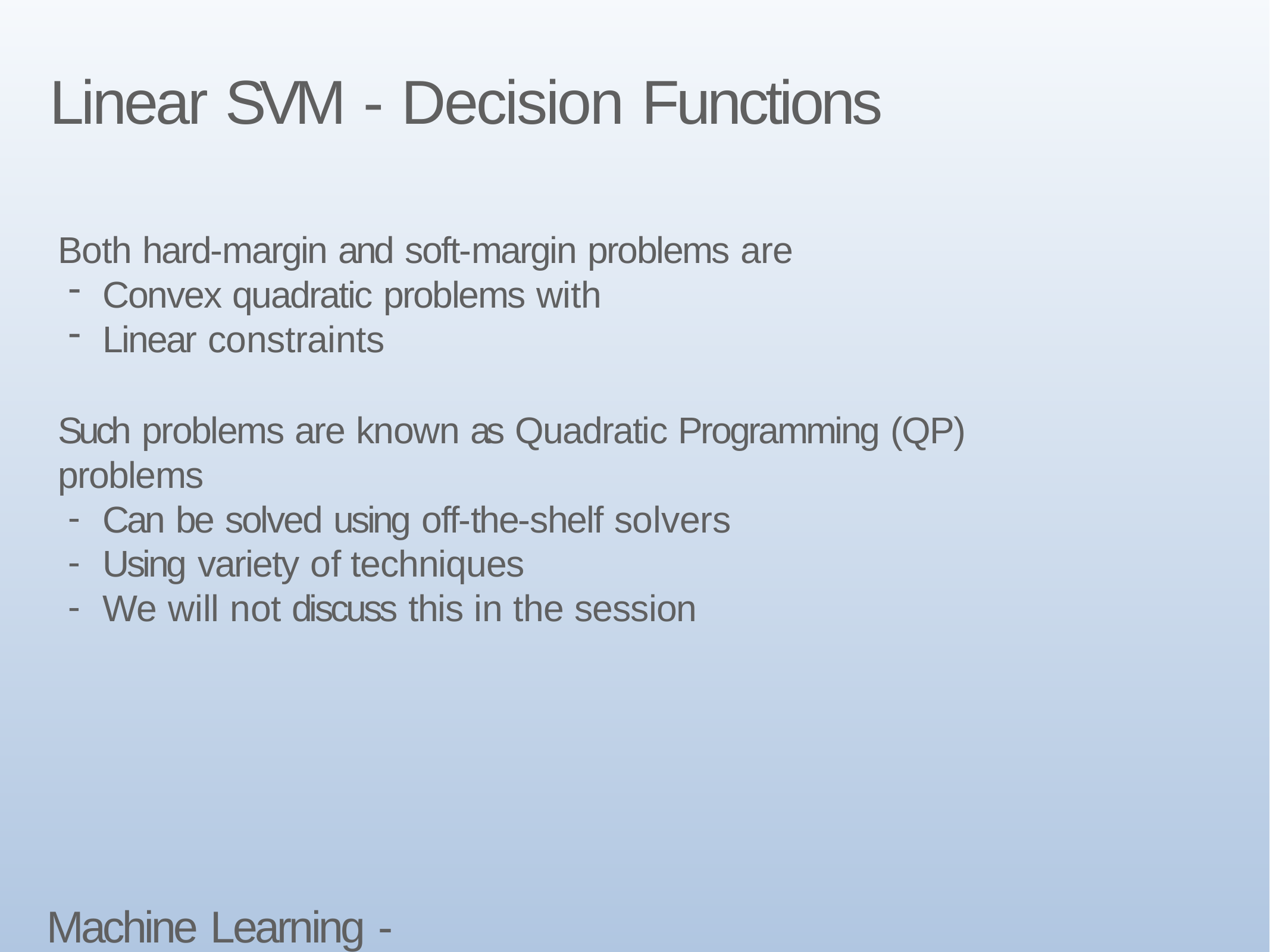

# Linear SVM - Decision Functions
Both hard-margin and soft-margin problems are
Convex quadratic problems with
Linear constraints

Such problems are known as Quadratic Programming (QP) problems
Can be solved using off-the-shelf solvers
Using variety of techniques
We will not discuss this in the session
Machine Learning - SVM